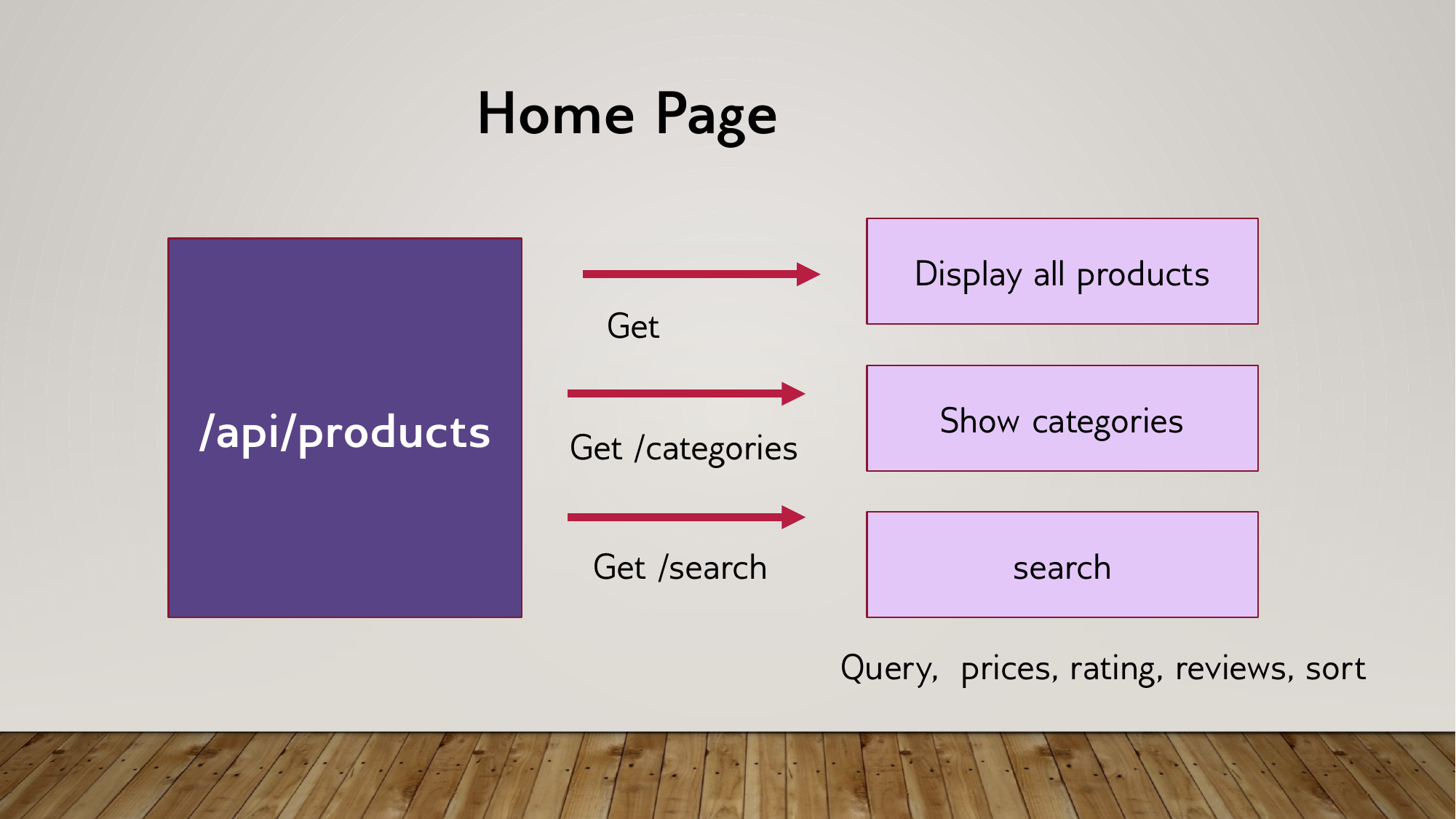

Home Page
Display all products
/api/products
Get
Show categories
Get /categories
search
Get /search
Query,  prices, rating, reviews, sort